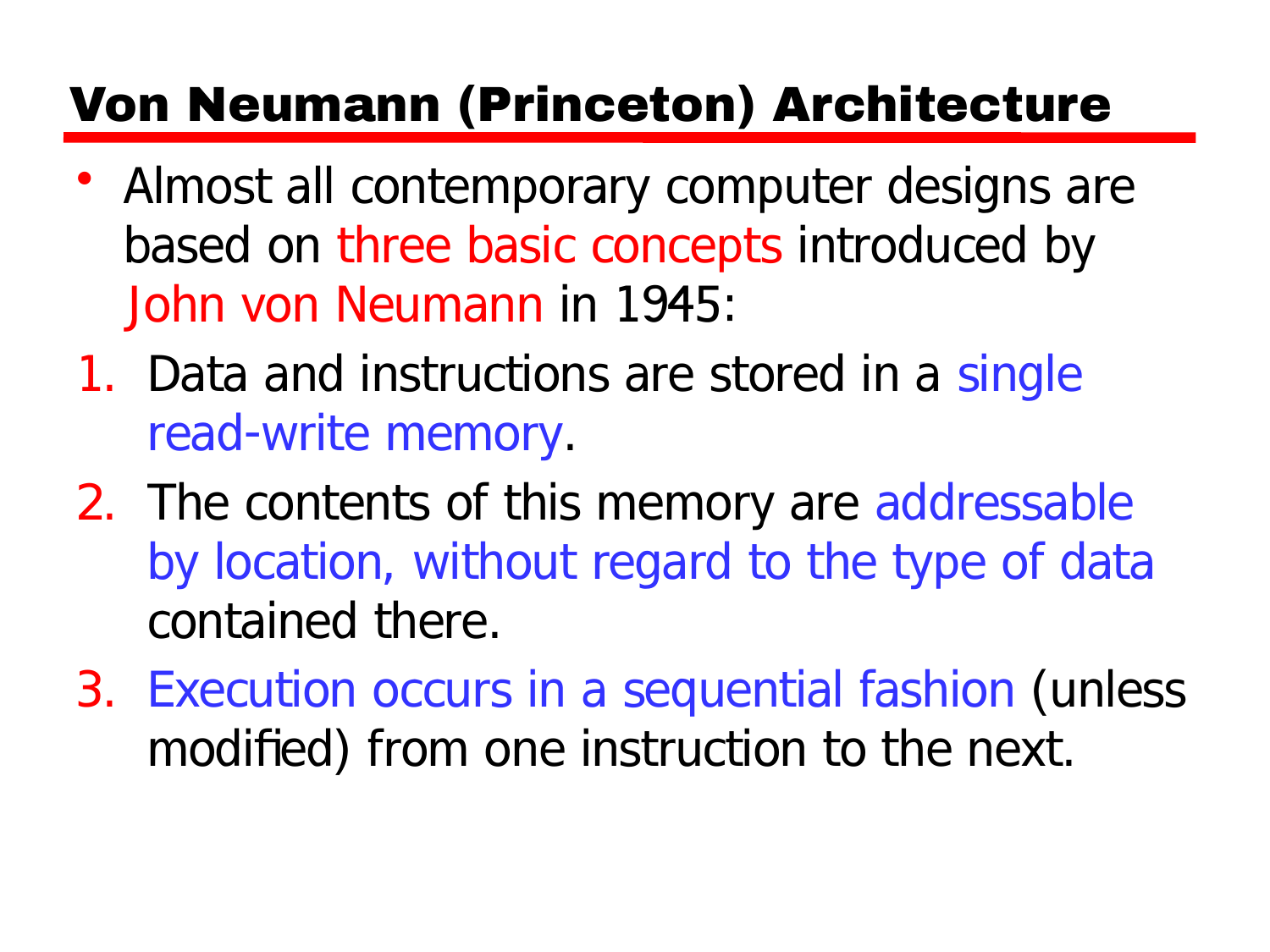

# Von Neumann (Princeton) Architecture
Almost all contemporary computer designs are based on three basic concepts introduced by John von Neumann in 1945:
Data and instructions are stored in a single read-write memory.
The contents of this memory are addressable by location, without regard to the type of data contained there.
Execution occurs in a sequential fashion (unless modified) from one instruction to the next.